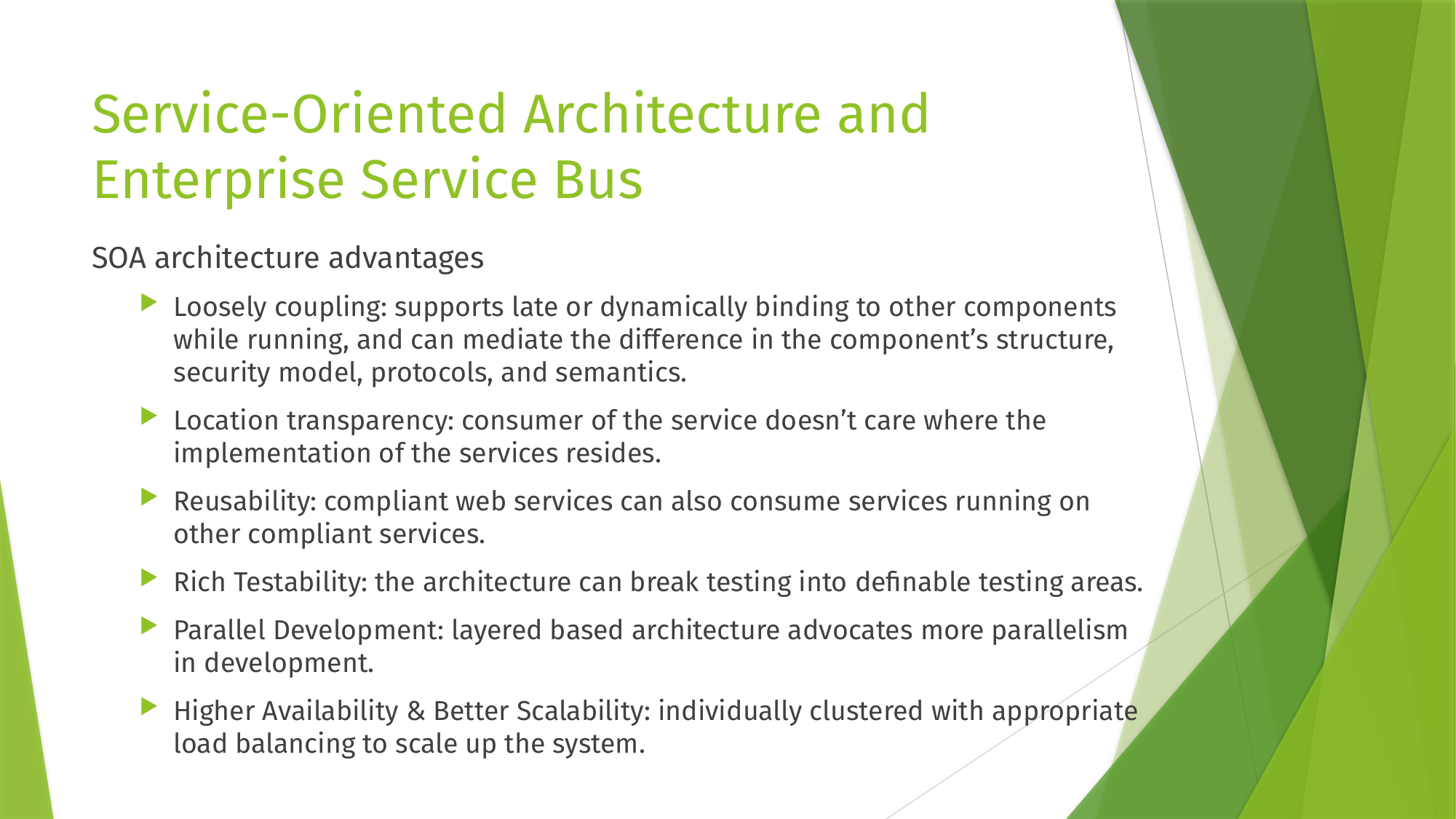

# Service-Oriented Architecture and Enterprise Service Bus
SOA architecture advantages
Loosely coupling: supports late or dynamically binding to other components while running, and can mediate the difference in the component’s structure, security model, protocols, and semantics.
Location transparency: consumer of the service doesn’t care where the implementation of the services resides.
Reusability: compliant web services can also consume services running on other compliant services.
Rich Testability: the architecture can break testing into definable testing areas.
Parallel Development: layered based architecture advocates more parallelism in development.
Higher Availability & Better Scalability: individually clustered with appropriate load balancing to scale up the system.